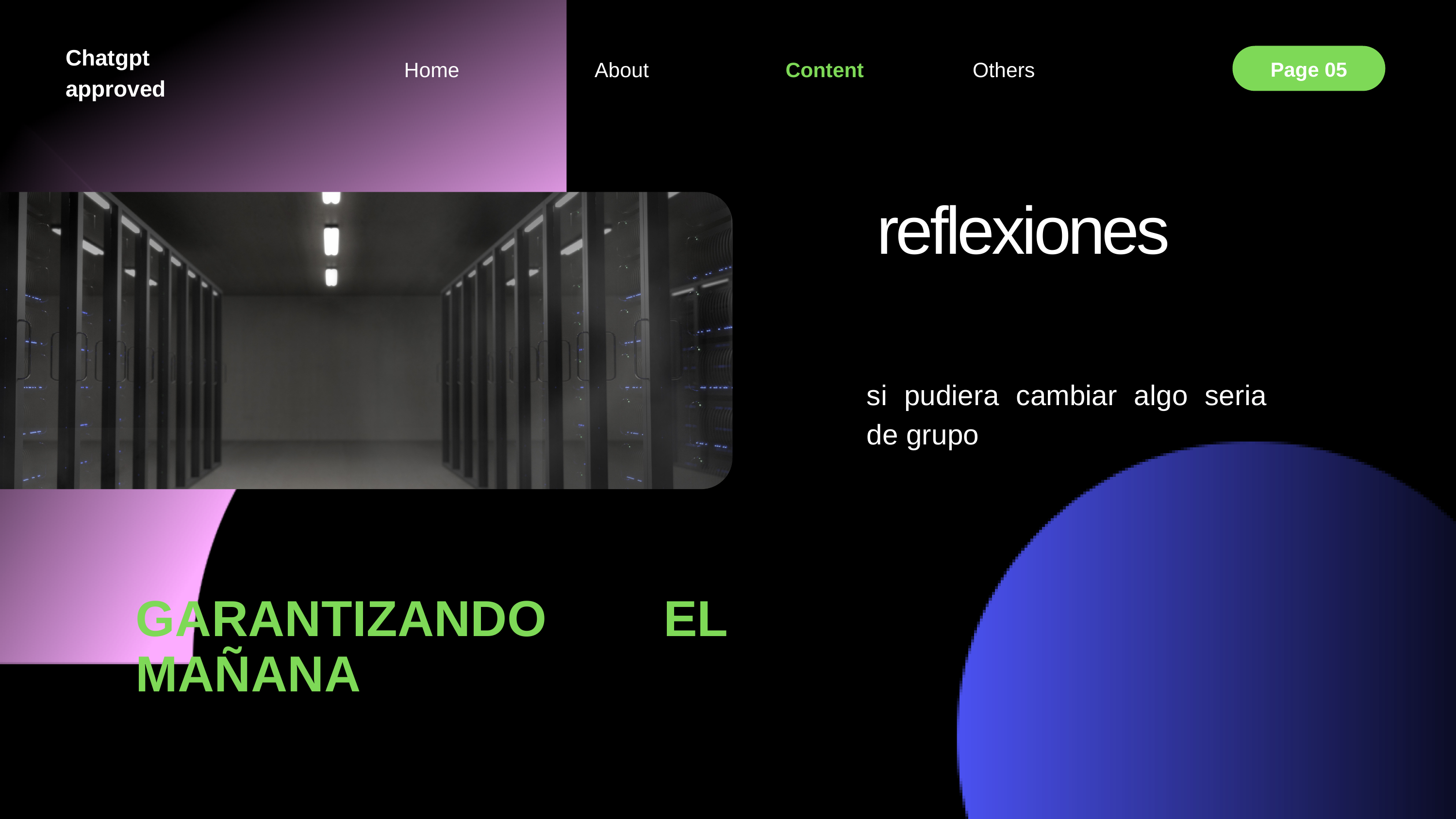

Chatgpt approved

Home
Others
About
Content
Page 05
reflexiones

si pudiera cambiar algo seria de grupo

GARANTIZANDO EL MAÑANA